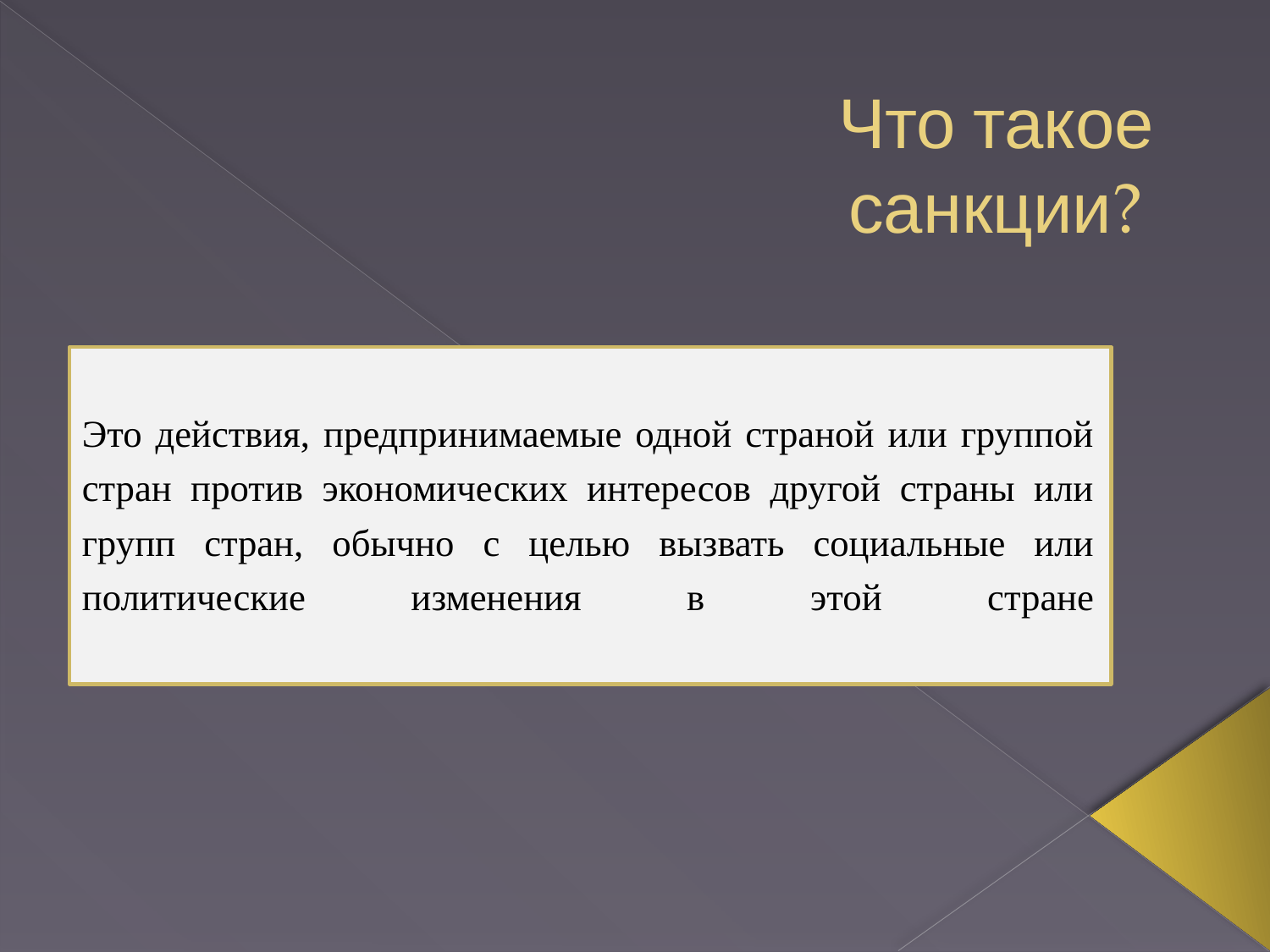

# Что такое санкции?

Это действия, предпринимаемые одной страной или группой стран против экономических интересов другой страны или групп стран, обычно с целью вызвать социальные или политические изменения в этой стране